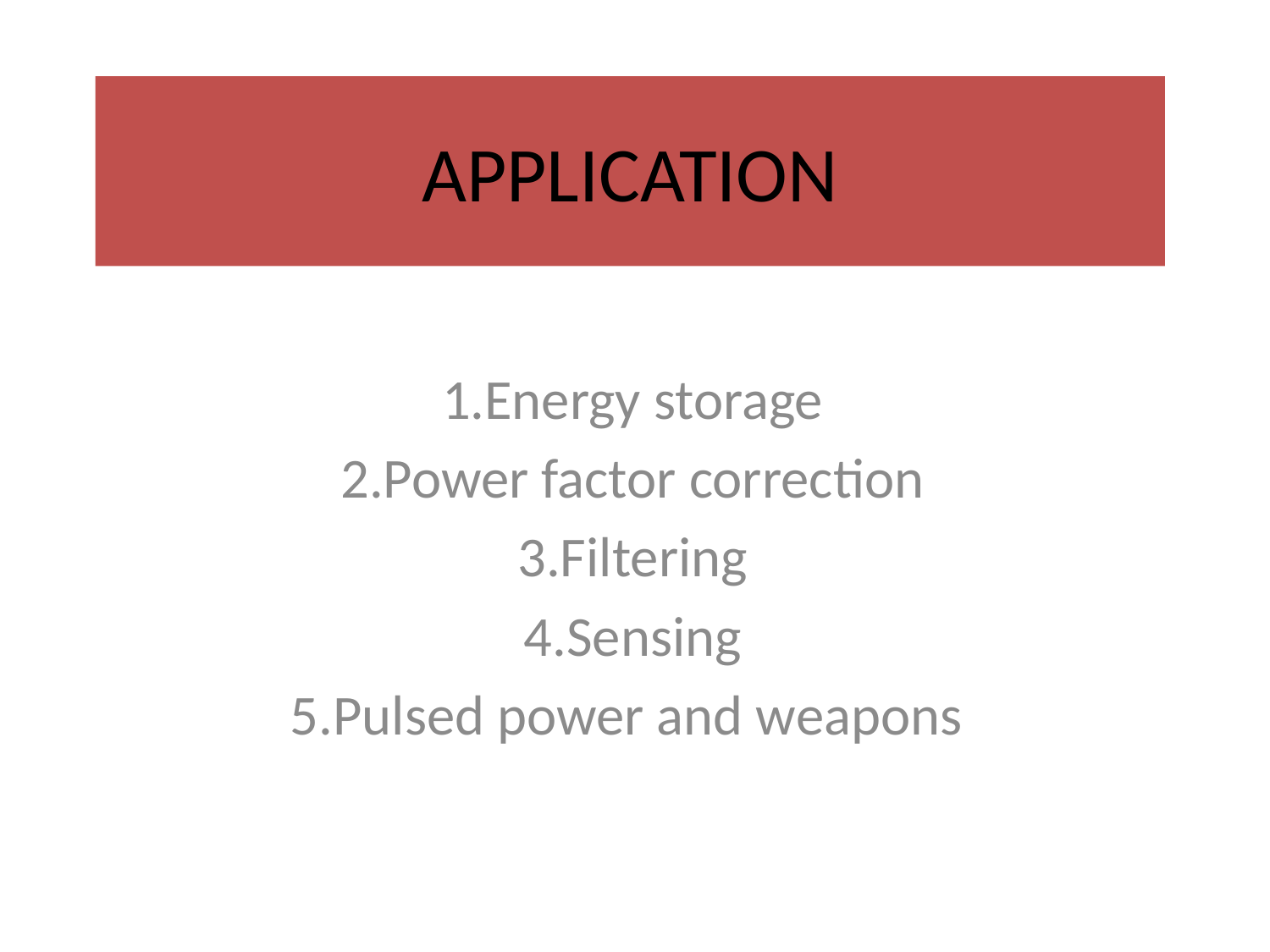

# APPLICATION
1.Energy storage
2.Power factor correction
3.Filtering
4.Sensing
5.Pulsed power and weapons